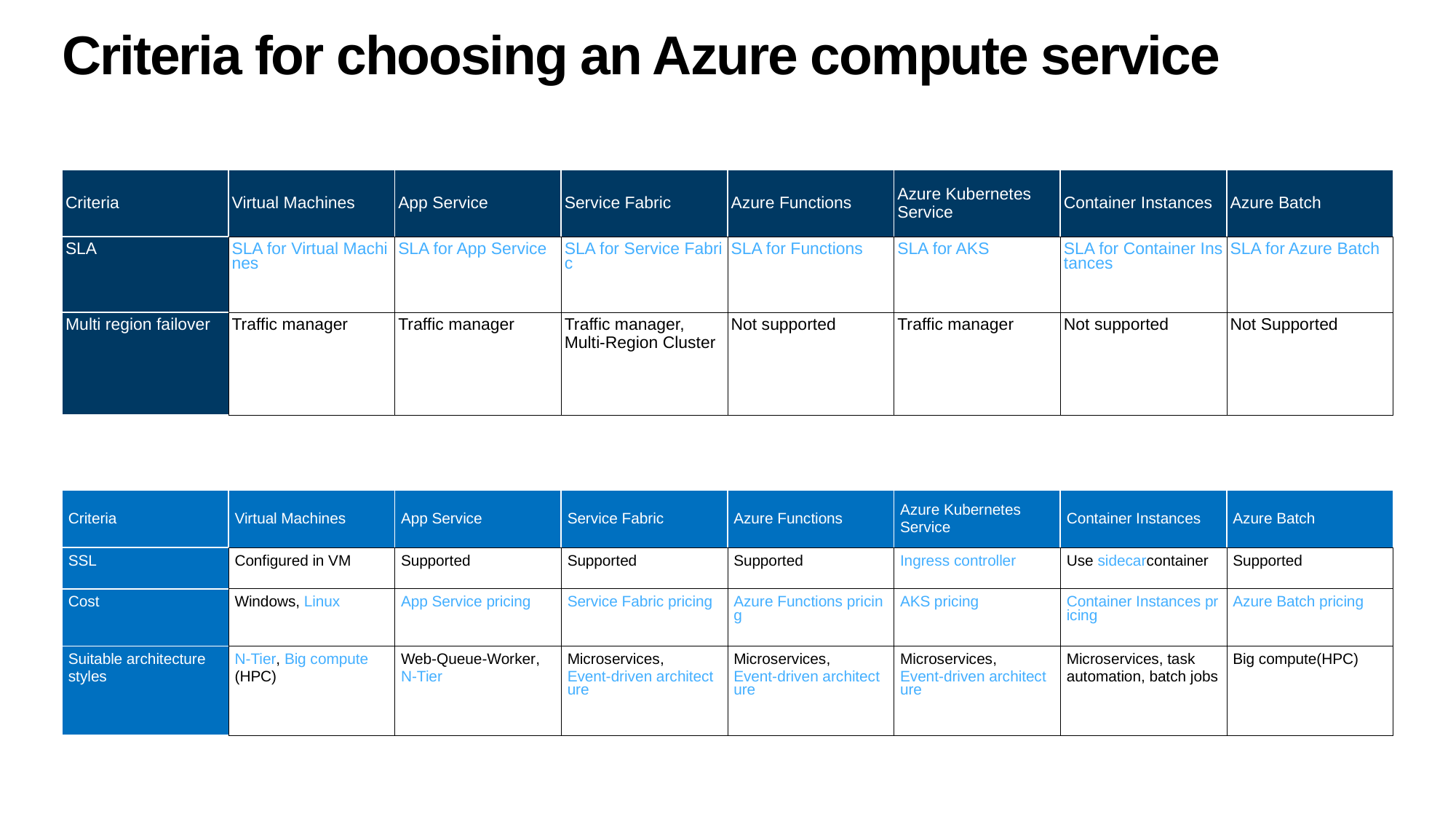

# Criteria for choosing an Azure compute service
| Criteria | Virtual Machines | App Service | Service Fabric | Azure Functions | Azure Kubernetes Service | Container Instances | Azure Batch |
| --- | --- | --- | --- | --- | --- | --- | --- |
| SLA | SLA for Virtual Machines | SLA for App Service | SLA for Service Fabric | SLA for Functions | SLA for AKS | SLA for Container Instances | SLA for Azure Batch |
| Multi region failover | Traffic manager | Traffic manager | Traffic manager, Multi-Region Cluster | Not supported | Traffic manager | Not supported | Not Supported |
| Criteria | Virtual Machines | App Service | Service Fabric | Azure Functions | Azure Kubernetes Service | Container Instances | Azure Batch |
| --- | --- | --- | --- | --- | --- | --- | --- |
| SSL | Configured in VM | Supported | Supported | Supported | Ingress controller | Use sidecarcontainer | Supported |
| Cost | Windows, Linux | App Service pricing | Service Fabric pricing | Azure Functions pricing | AKS pricing | Container Instances pricing | Azure Batch pricing |
| Suitable architecture styles | N-Tier, Big compute(HPC) | Web-Queue-Worker, N-Tier | Microservices, Event-driven architecture | Microservices, Event-driven architecture | Microservices, Event-driven architecture | Microservices, task automation, batch jobs | Big compute(HPC) |